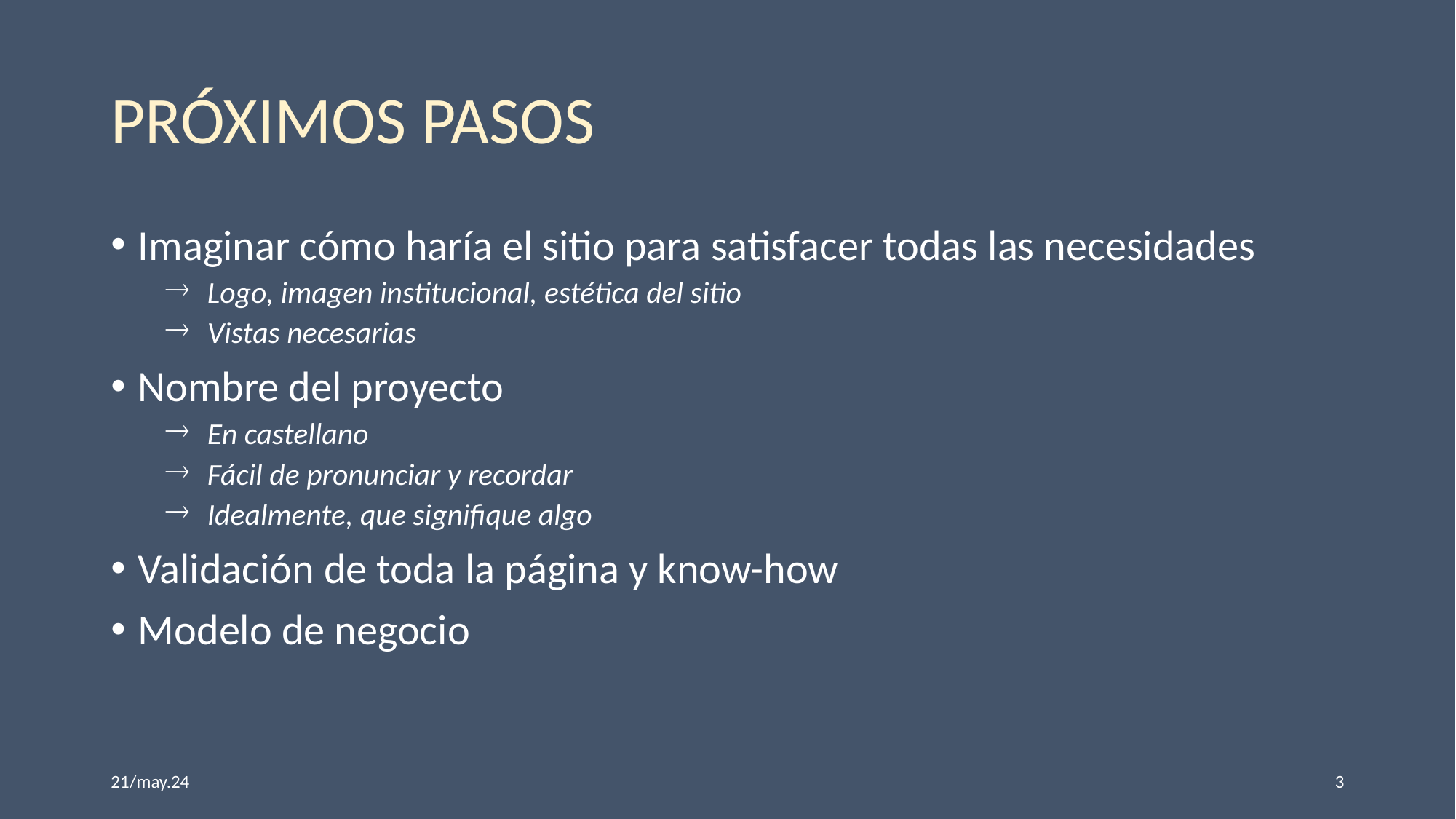

# Próximos pasos
Imaginar cómo haría el sitio para satisfacer todas las necesidades
Logo, imagen institucional, estética del sitio
Vistas necesarias
Nombre del proyecto
En castellano
Fácil de pronunciar y recordar
Idealmente, que signifique algo
Validación de toda la página y know-how
Modelo de negocio

21/may.24
3